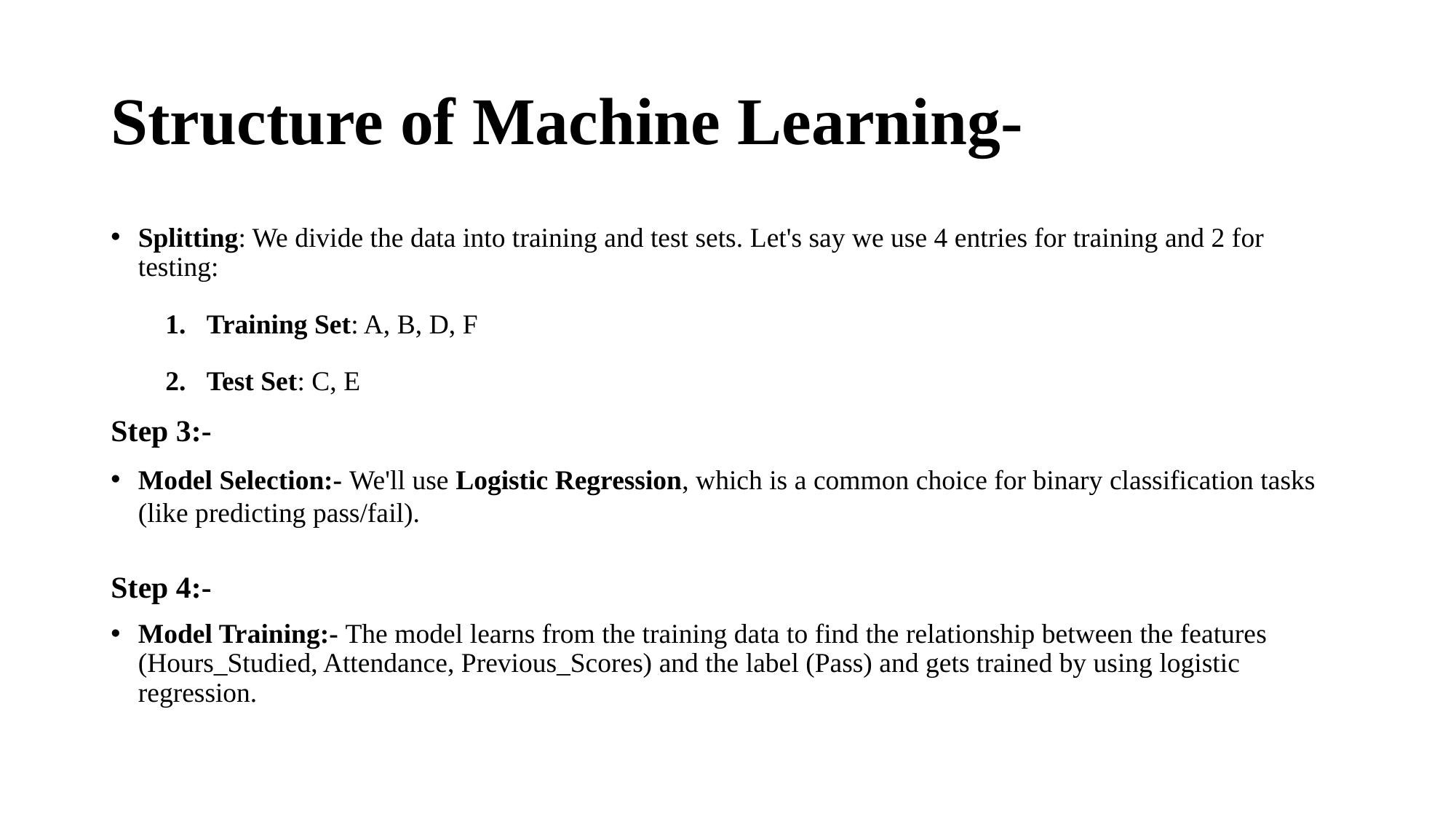

# Structure of Machine Learning-
Splitting: We divide the data into training and test sets. Let's say we use 4 entries for training and 2 for testing:
Training Set: A, B, D, F
Test Set: C, E
Step 3:-
Model Selection:- We'll use Logistic Regression, which is a common choice for binary classification tasks (like predicting pass/fail).

Step 4:-
Model Training:- The model learns from the training data to find the relationship between the features (Hours_Studied, Attendance, Previous_Scores) and the label (Pass) and gets trained by using logistic regression.